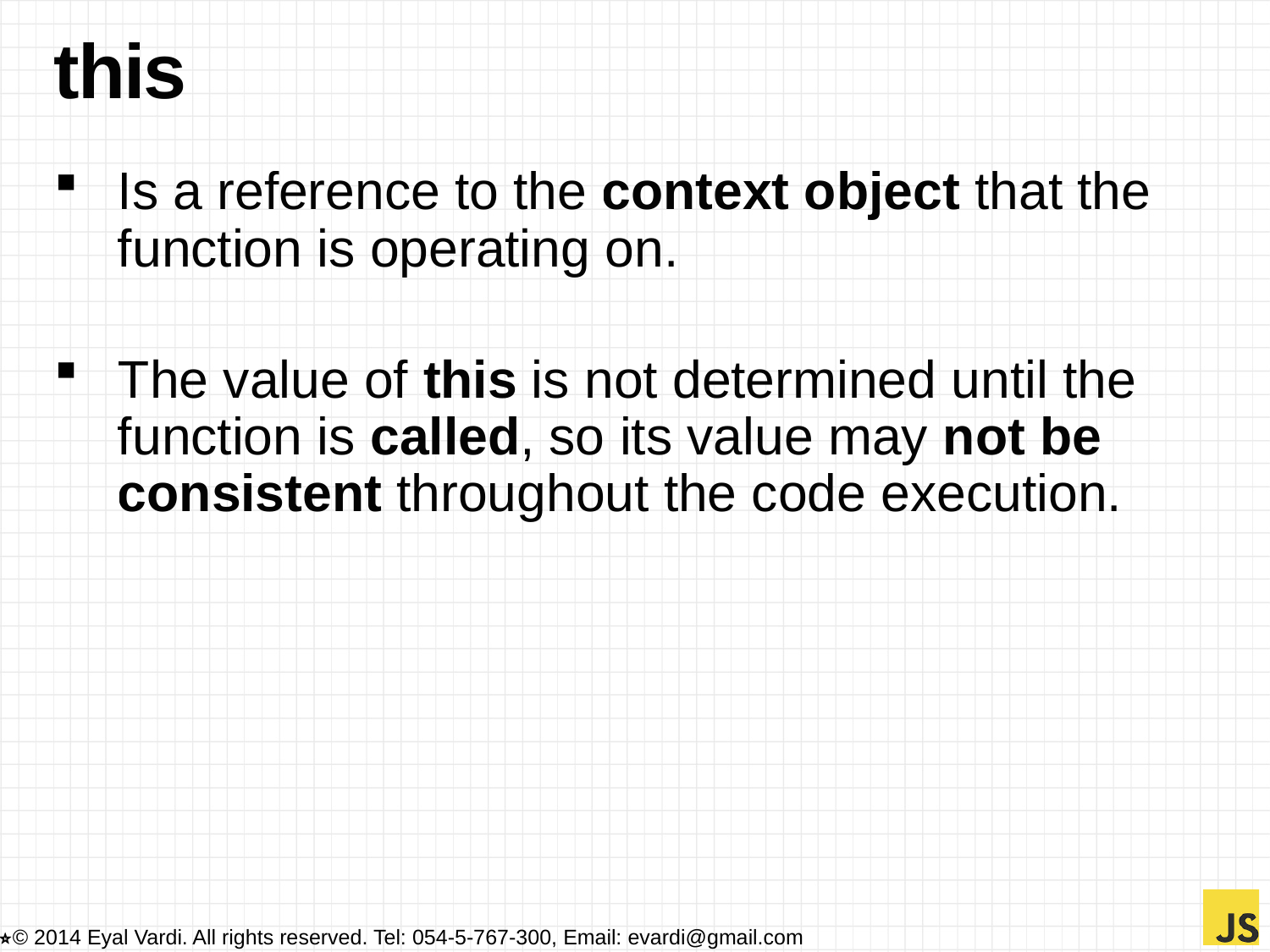

# this
Is a reference to the context object that the function is operating on.

The value of this is not determined until the function is called, so its value may not be consistent throughout the code execution.